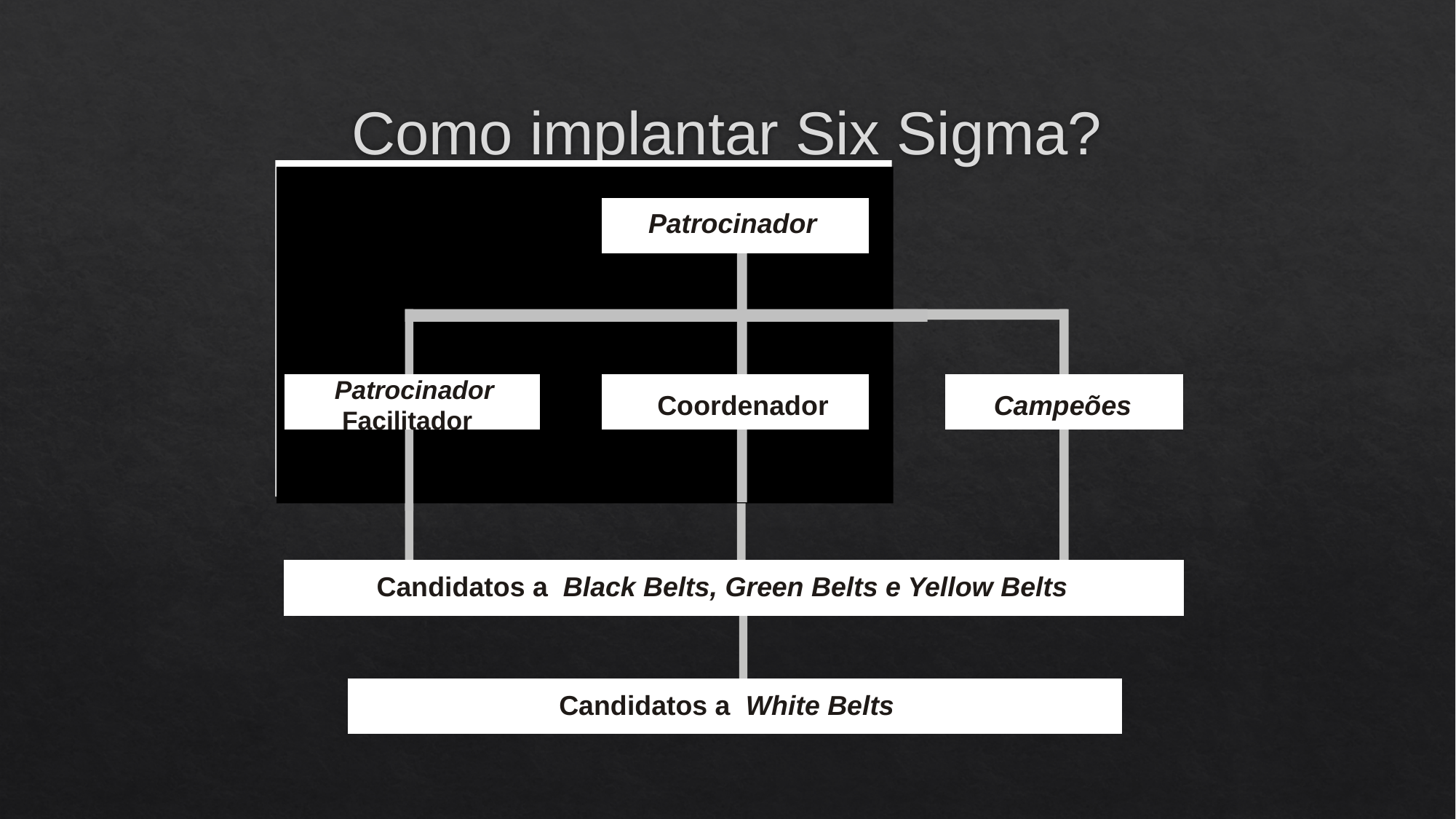

# Como implantar Six Sigma?

Patrocinador

  Patrocinador Facilitador

Coordenador
Campeões

Candidatos a  Black Belts, Green Belts e Yellow Belts

Candidatos a  White Belts